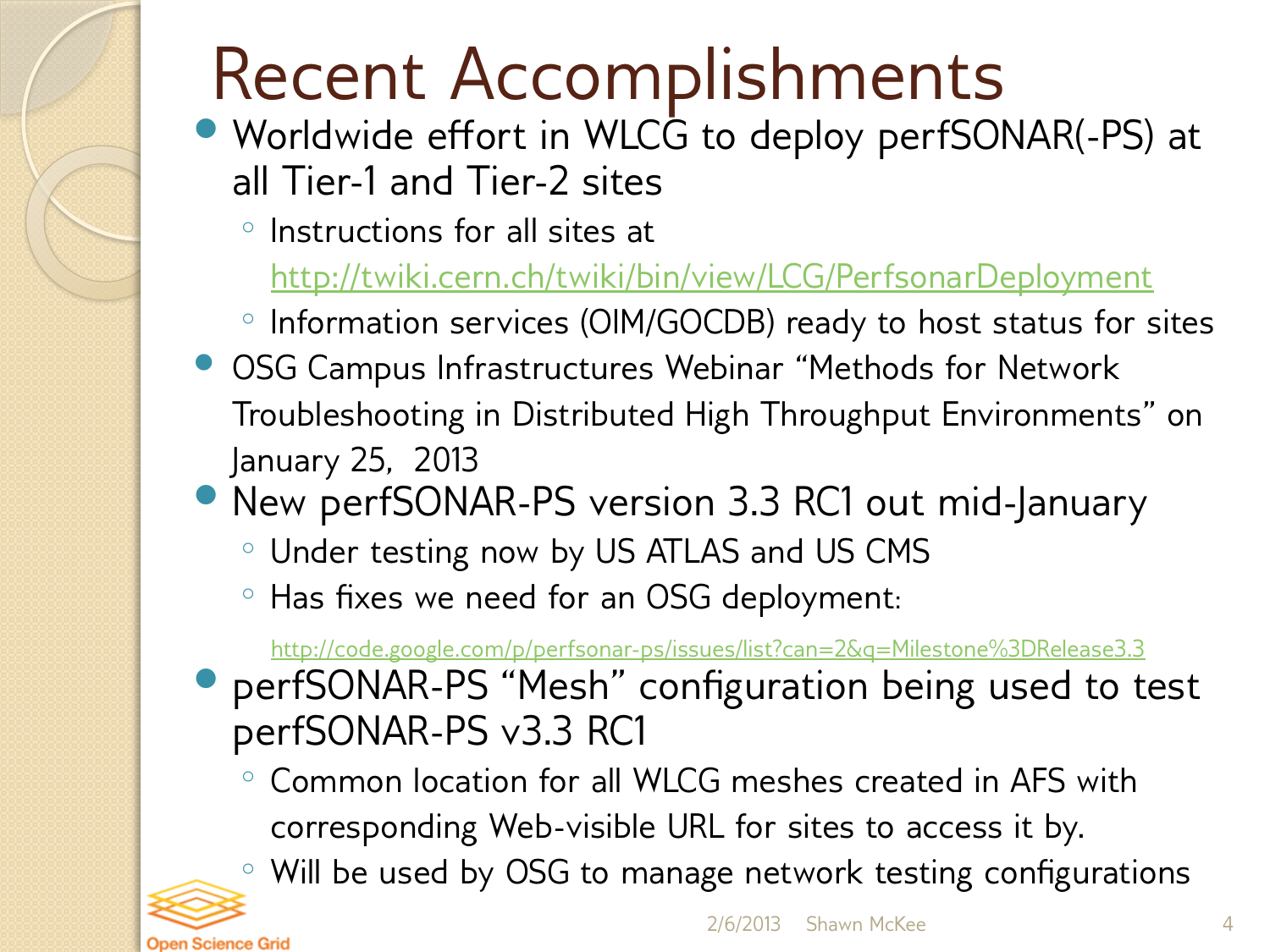

# Recent Accomplishments
Worldwide effort in WLCG to deploy perfSONAR(-PS) at all Tier-1 and Tier-2 sites
Instructions for all sites at http://twiki.cern.ch/twiki/bin/view/LCG/PerfsonarDeployment
Information services (OIM/GOCDB) ready to host status for sites
OSG Campus Infrastructures Webinar “Methods for Network Troubleshooting in Distributed High Throughput Environments” on January 25,  2013
New perfSONAR-PS version 3.3 RC1 out mid-January
Under testing now by US ATLAS and US CMS
Has fixes we need for an OSG deployment: http://code.google.com/p/perfsonar-ps/issues/list?can=2&q=Milestone%3DRelease3.3
perfSONAR-PS “Mesh” configuration being used to test perfSONAR-PS v3.3 RC1
Common location for all WLCG meshes created in AFS with corresponding Web-visible URL for sites to access it by.
Will be used by OSG to manage network testing configurations
2/6/2013
Shawn McKee
4